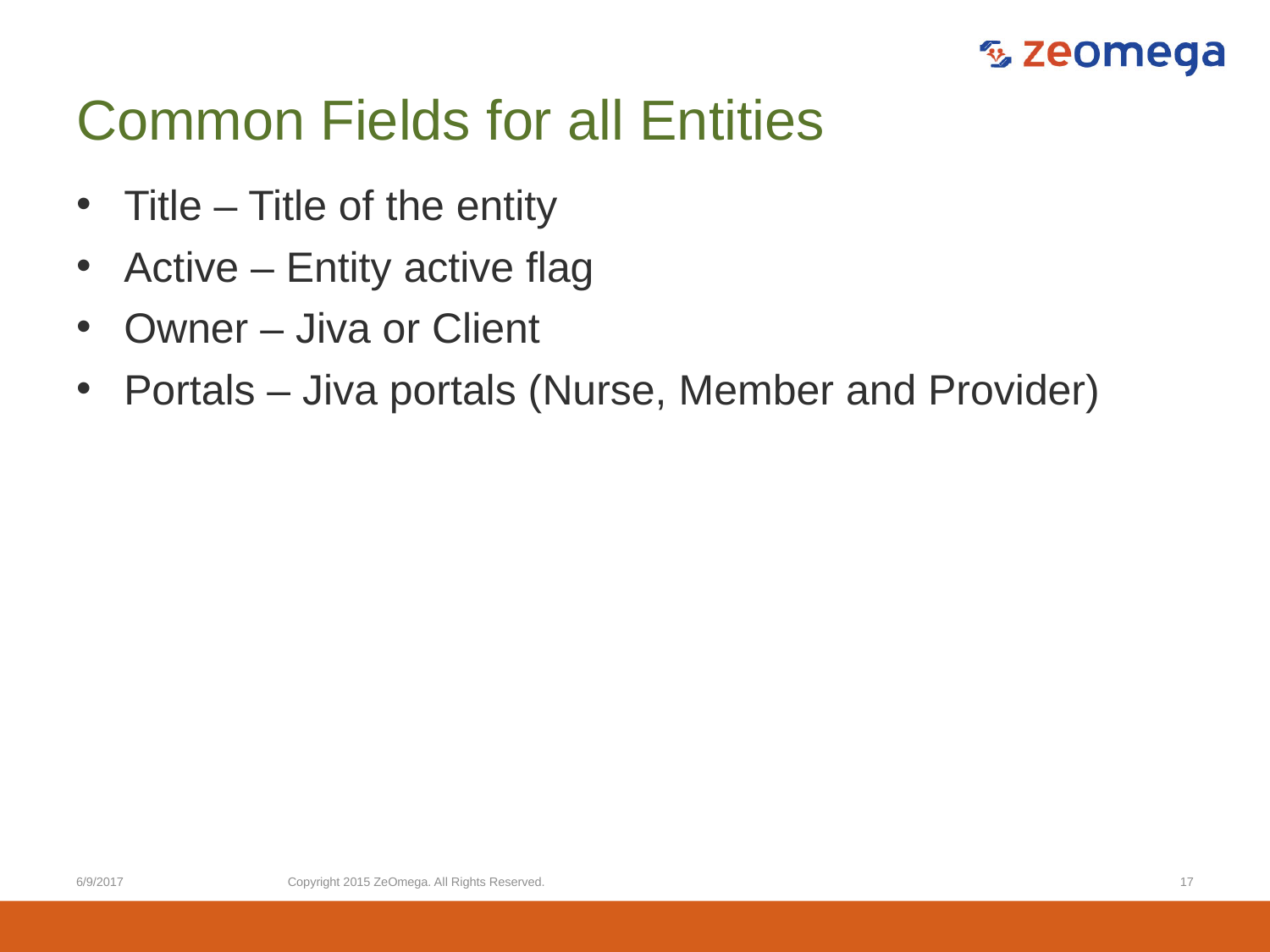

# Common Fields for all Entities
Title – Title of the entity
Active – Entity active flag
Owner – Jiva or Client
Portals – Jiva portals (Nurse, Member and Provider)
6/9/2017
Copyright 2015 ZeOmega. All Rights Reserved.
17